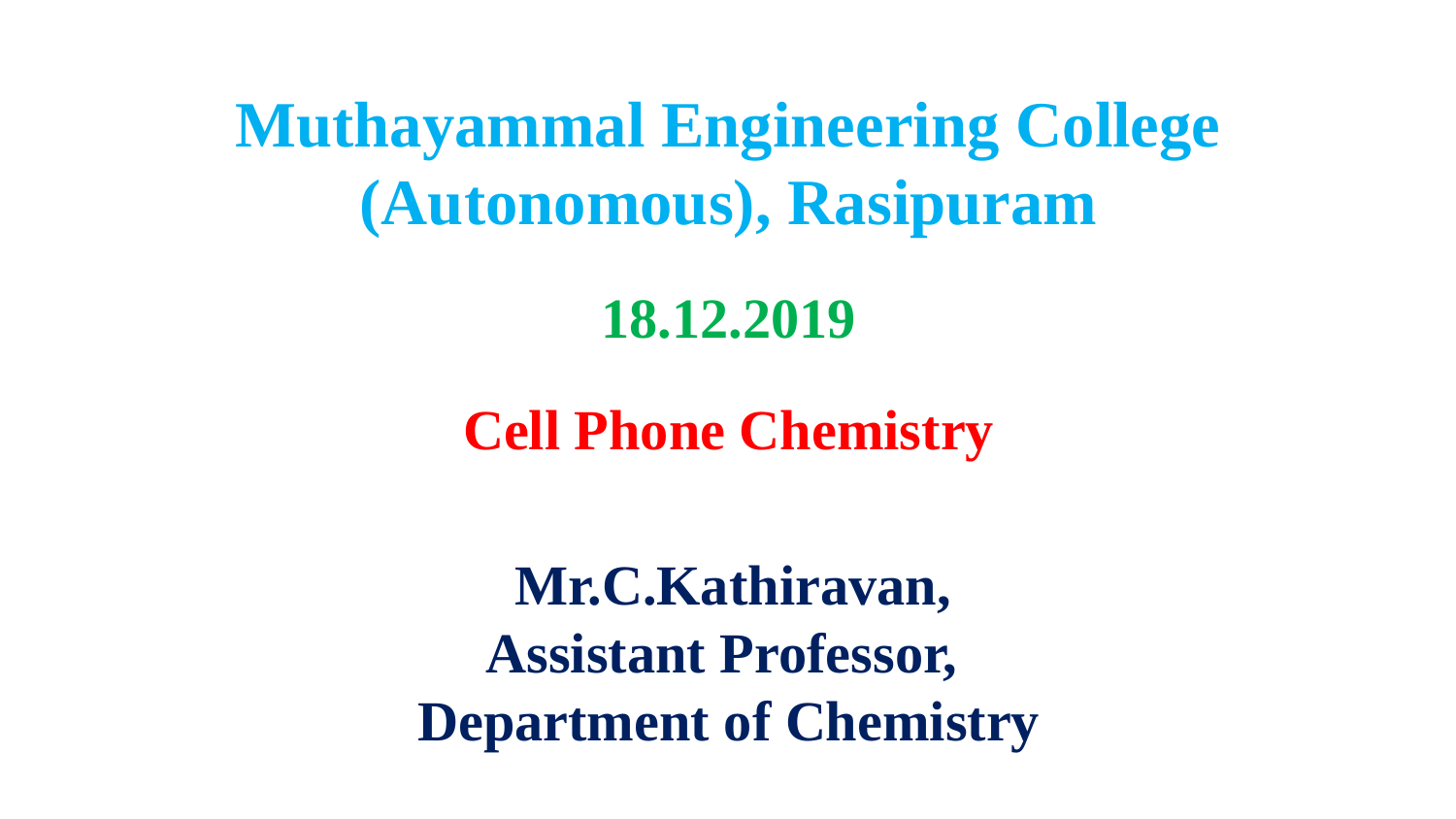

Muthayammal Engineering College (Autonomous), Rasipuram
18.12.2019
Cell Phone Chemistry
 Mr.C.Kathiravan,
Assistant Professor,
Department of Chemistry